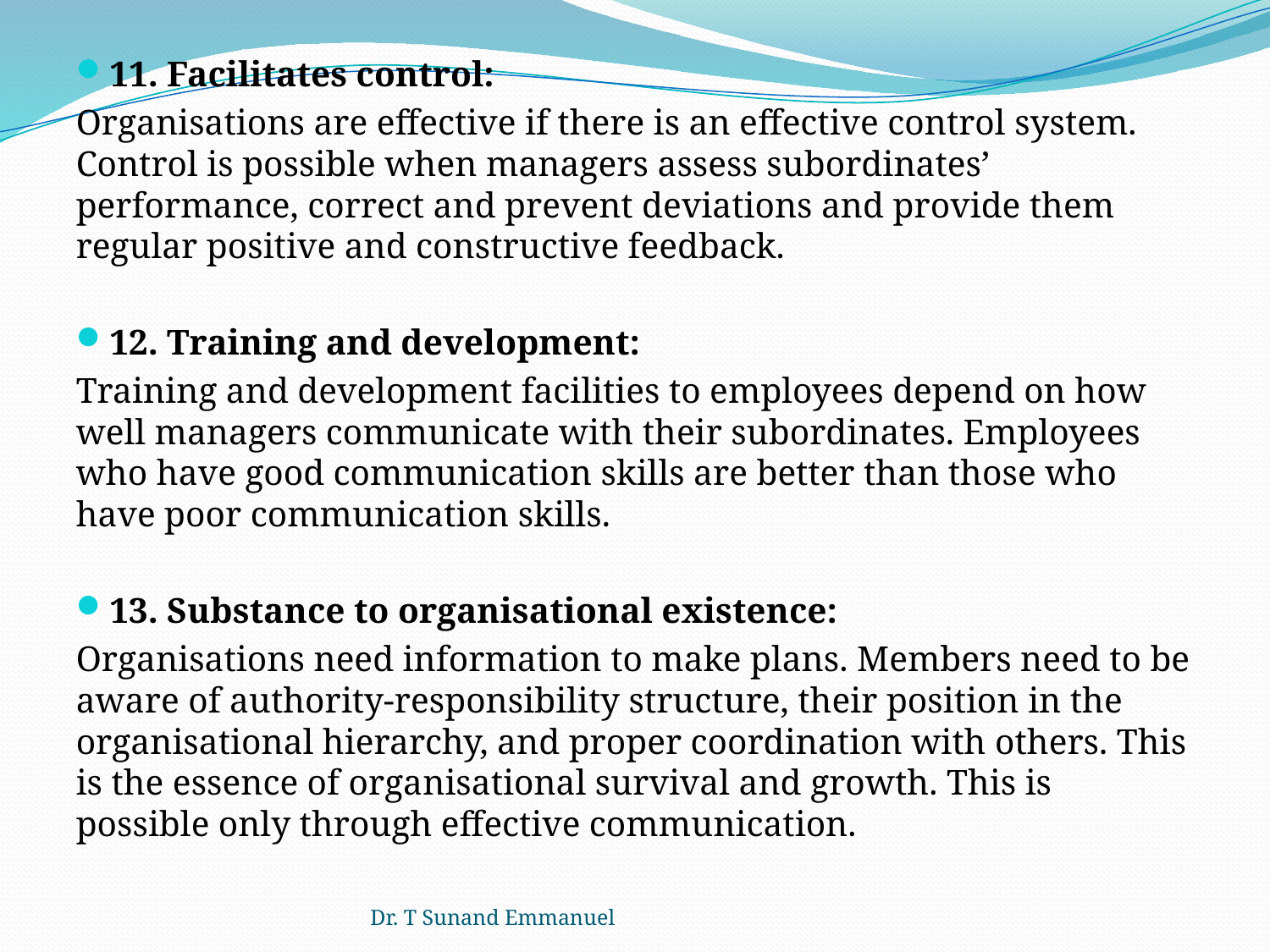

11. Facilitates control:
Organisations are effective if there is an effective control system. Control is possible when managers assess subordinates’ performance, correct and prevent deviations and provide them regular positive and constructive feedback.

12. Training and development:
Training and development facilities to employees depend on how well managers communicate with their subordinates. Employees who have good communication skills are better than those who have poor communication skills.

13. Substance to organisational existence:
Organisations need information to make plans. Members need to be aware of authority-responsibility structure, their position in the organisational hierarchy, and proper coordination with others. This is the essence of organisational survival and growth. This is possible only through effective communication.

Dr. T Sunand Emmanuel